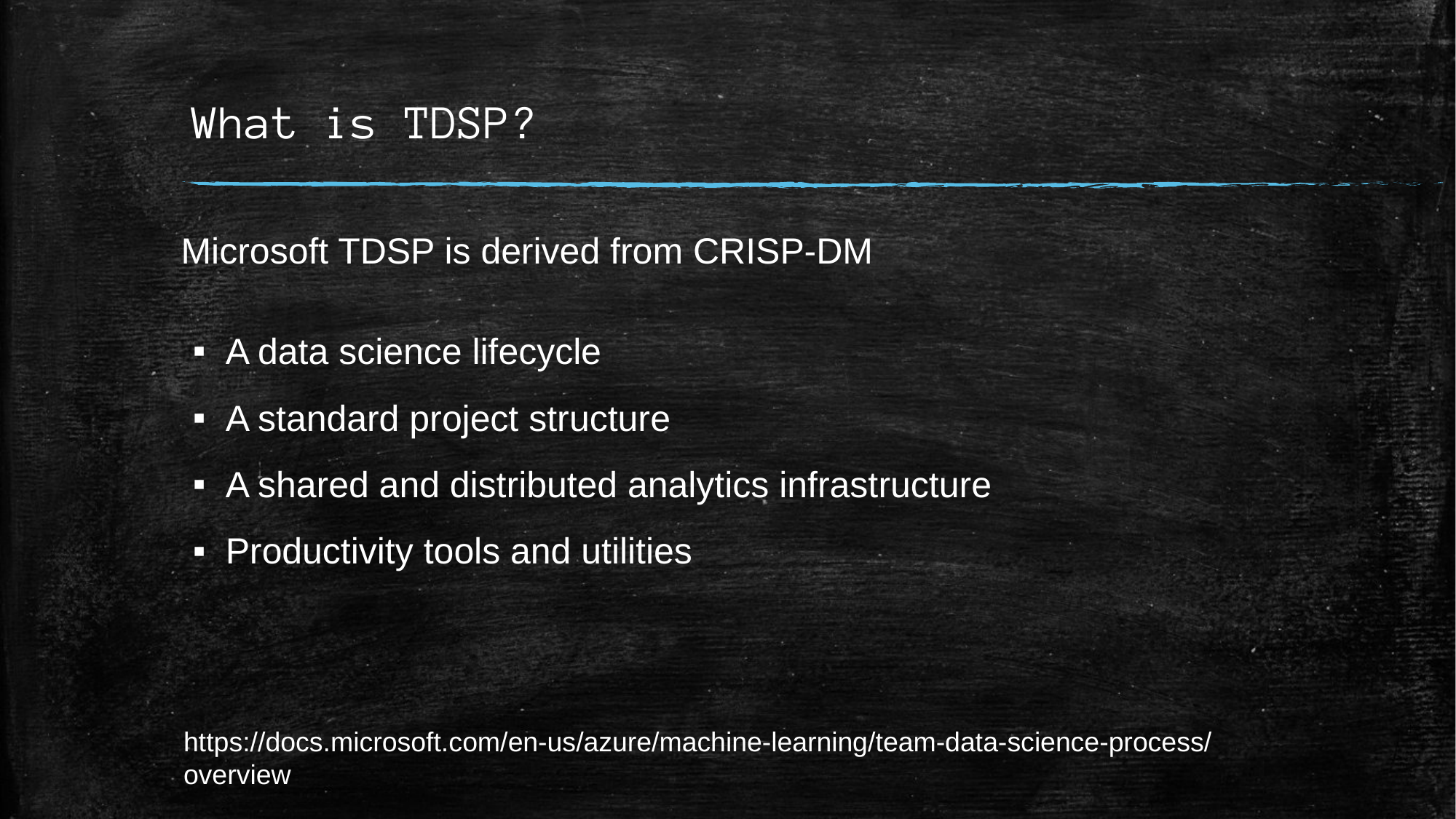

# What is TDSP?
Microsoft TDSP is derived from CRISP-DM
A data science lifecycle
A standard project structure
A shared and distributed analytics infrastructure
Productivity tools and utilities
https://docs.microsoft.com/en-us/azure/machine-learning/team-data-science-process/overview